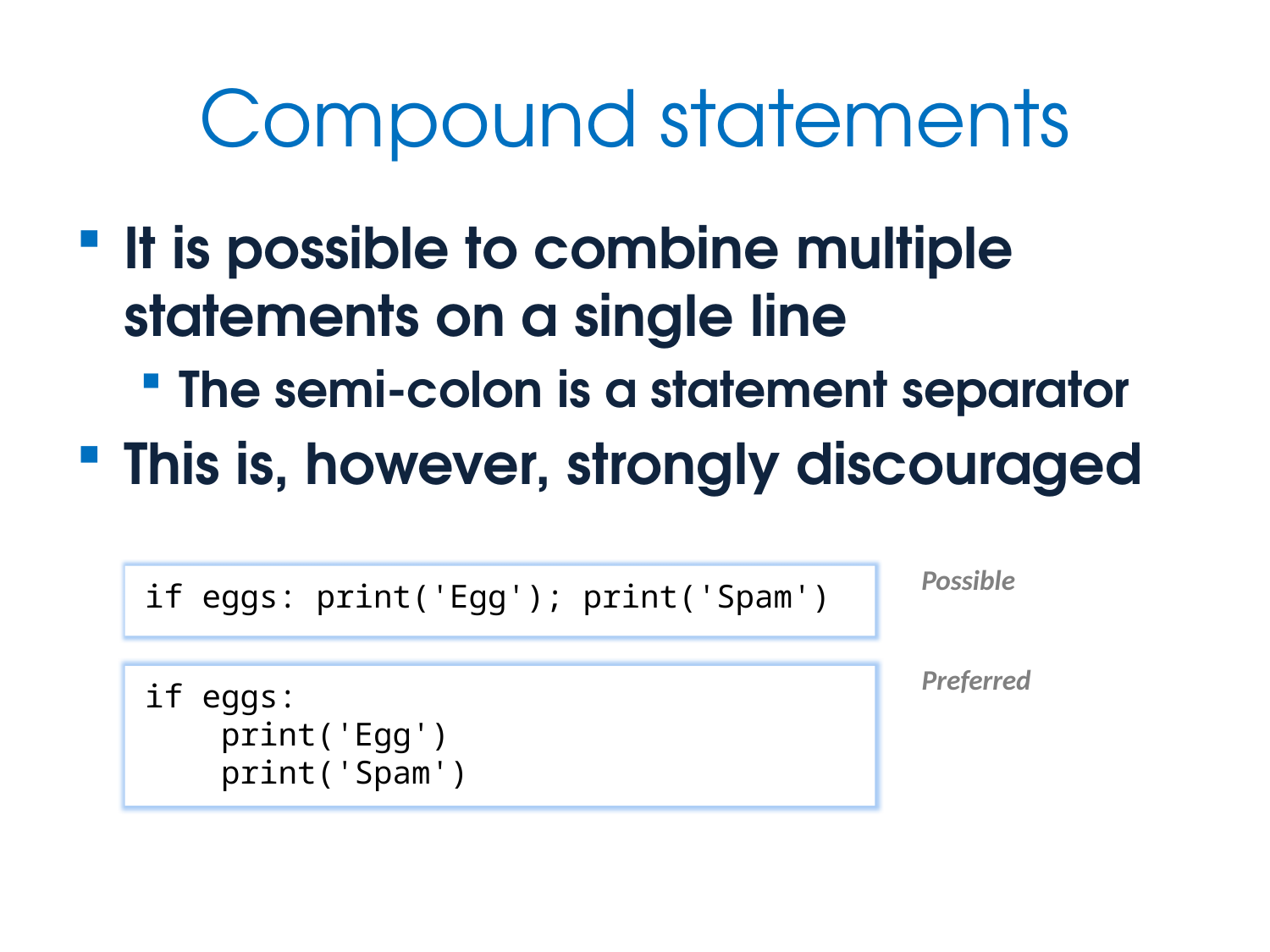

# Compound statements
It is possible to combine multiple statements on a single line
The semi-colon is a statement separator
This is, however, strongly discouraged
Possible
if eggs: print('Egg'); print('Spam')
Preferred
if eggs:
    print('Egg')
    print('Spam')